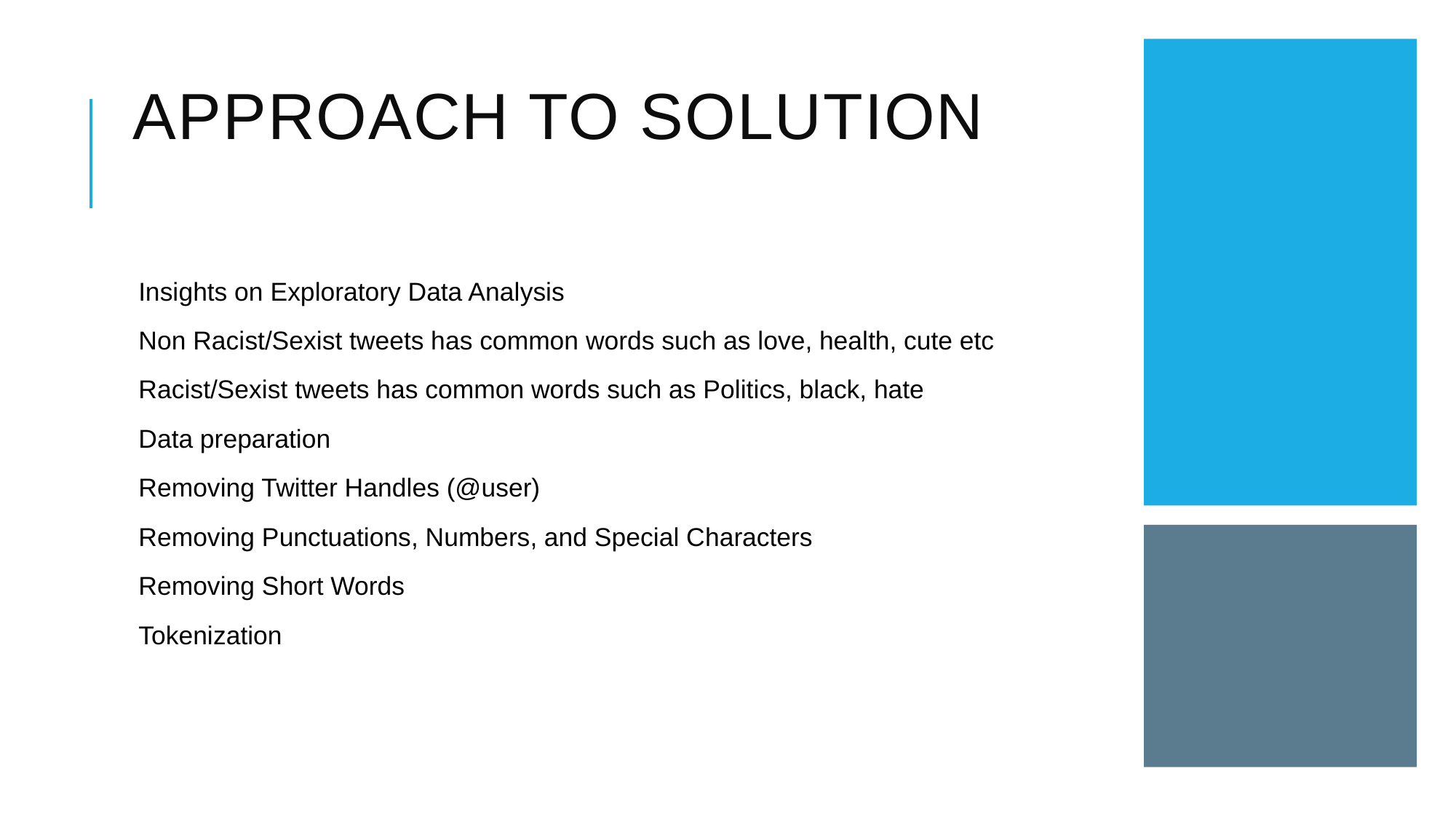

# Approach to Solution
Insights on Exploratory Data Analysis
Non Racist/Sexist tweets has common words such as love, health, cute etc
Racist/Sexist tweets has common words such as Politics, black, hate
Data preparation
Removing Twitter Handles (@user)
Removing Punctuations, Numbers, and Special Characters
Removing Short Words
Tokenization